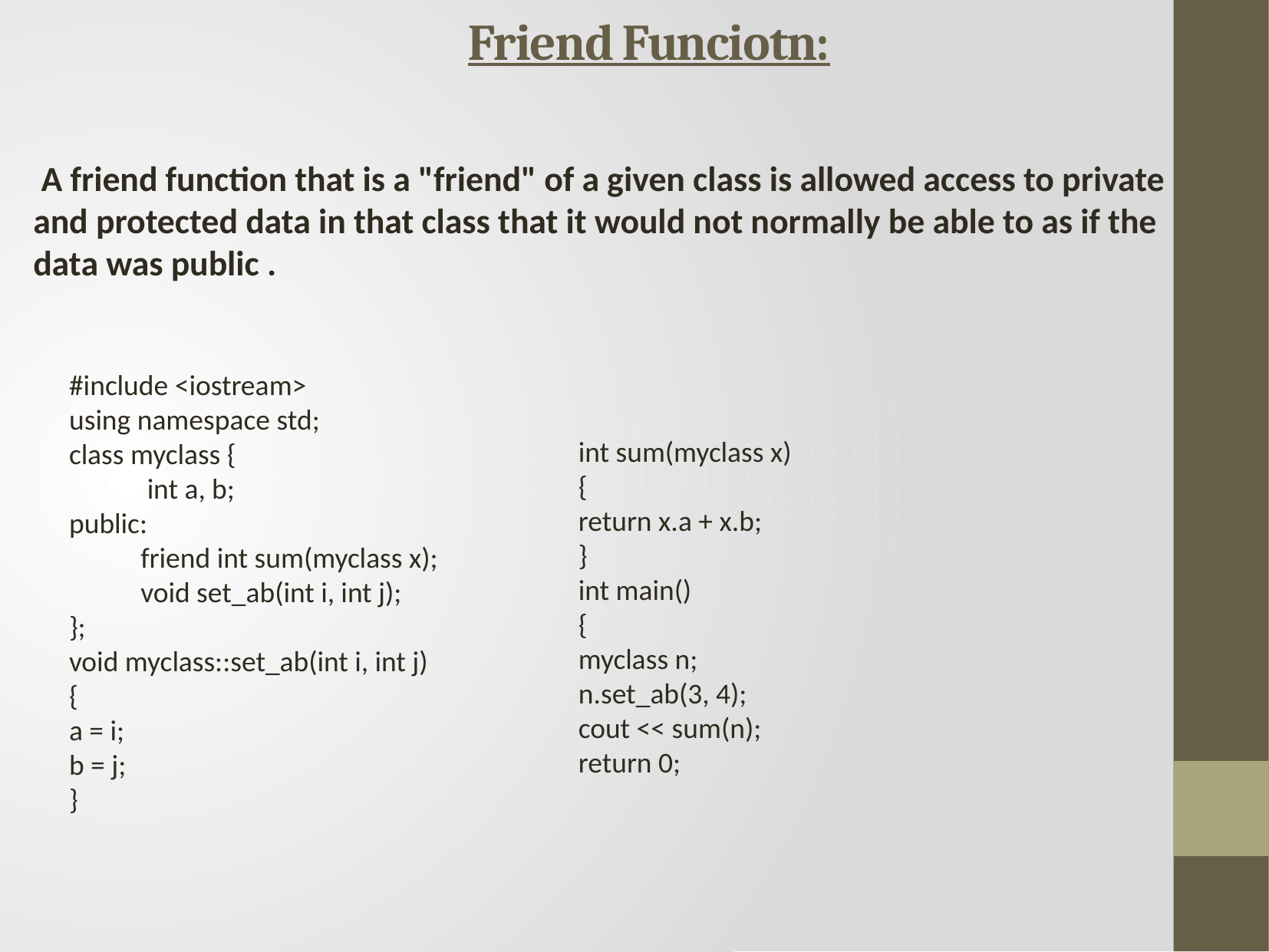

# Friend Funciotn:
 A friend function that is a "friend" of a given class is allowed access to private and protected data in that class that it would not normally be able to as if the data was public .
#include <iostream>
using namespace std;
class myclass {
            int a, b;
public:
           friend int sum(myclass x);
           void set_ab(int i, int j);
};
void myclass::set_ab(int i, int j)
{
a = i;
b = j;
}

int sum(myclass x)
{
return x.a + x.b;
}
int main()
{
myclass n;
n.set_ab(3, 4);
cout << sum(n);
return 0;